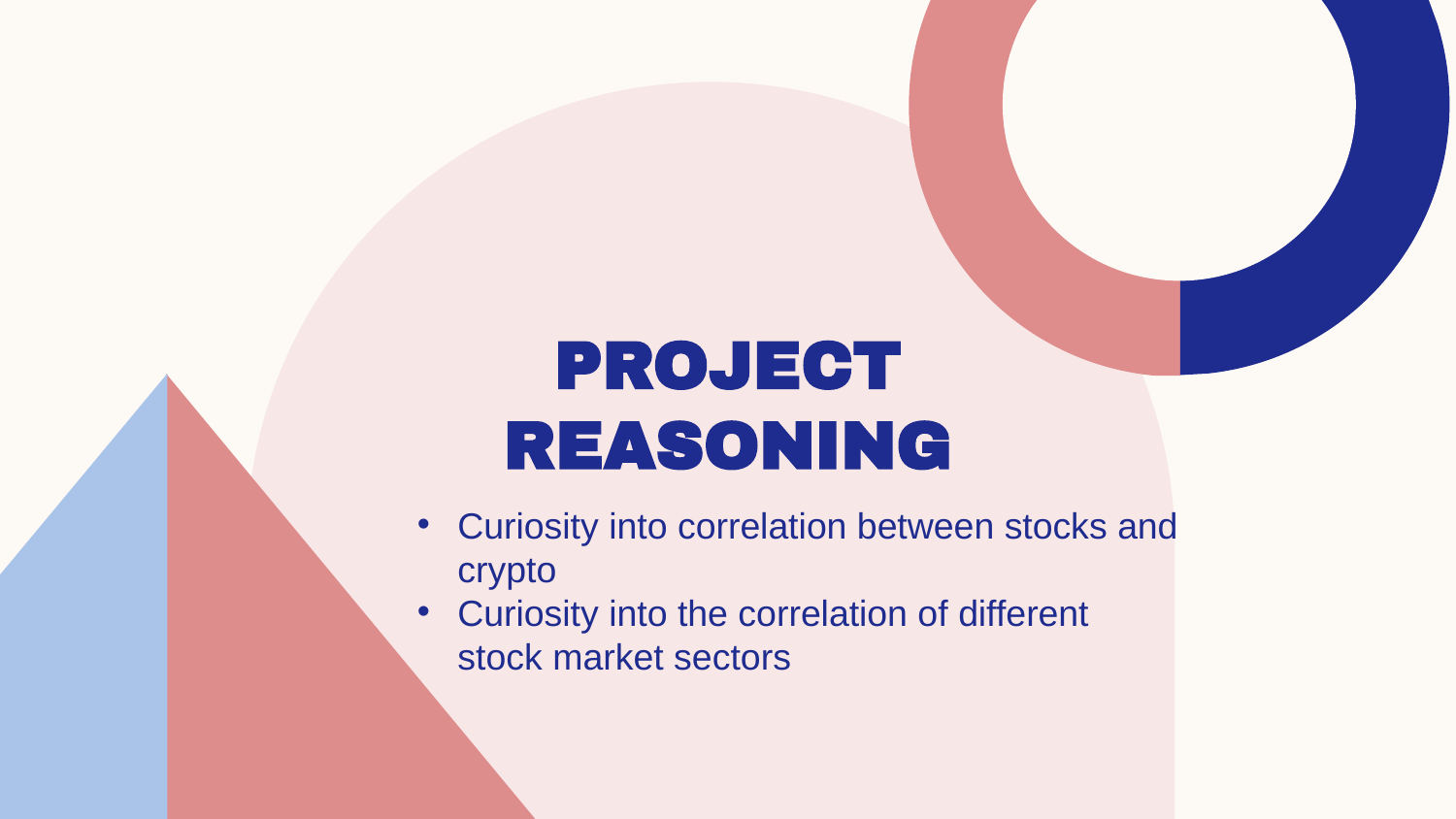

# PROJECT REASONING
Curiosity into correlation between stocks and crypto
Curiosity into the correlation of different stock market sectors